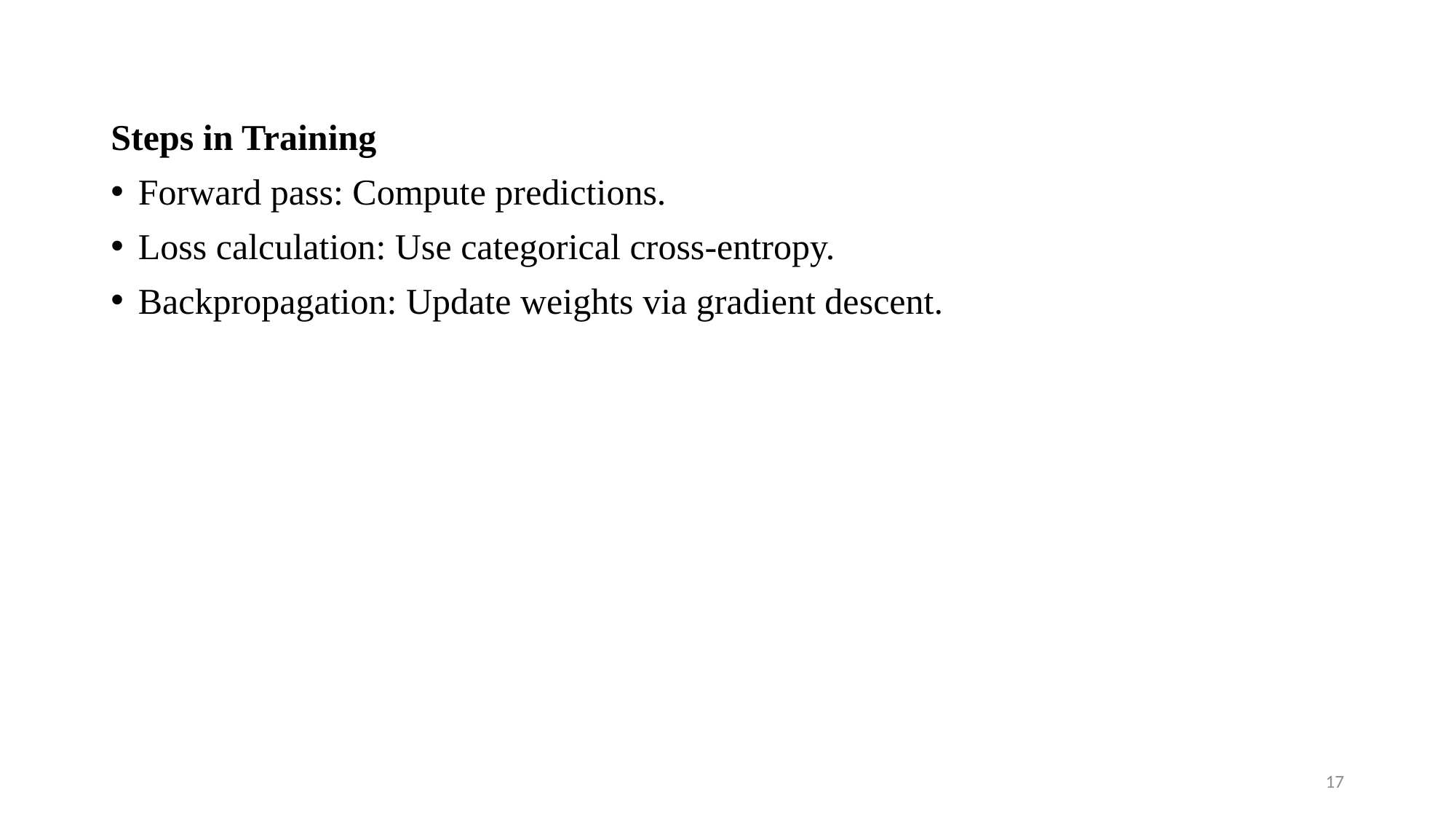

Steps in Training
Forward pass: Compute predictions.
Loss calculation: Use categorical cross-entropy.
Backpropagation: Update weights via gradient descent.

17